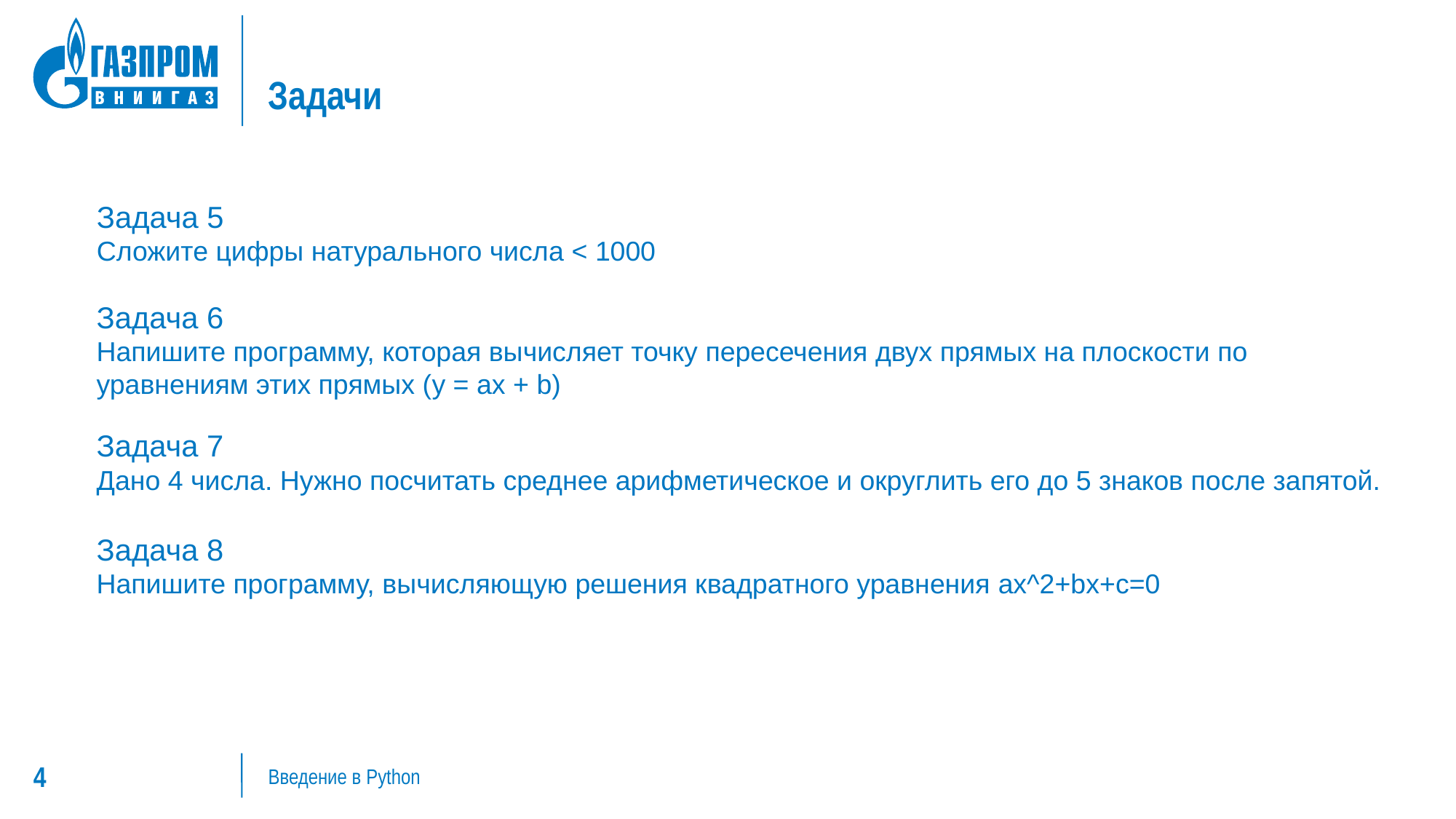

# Задачи
Задача 5
Сложите цифры натурального числа < 1000
Задача 6
Напишите программу, которая вычисляет точку пересечения двух прямых на плоскости по уравнениям этих прямых (y = ax + b)
Задача 7
Дано 4 числа. Нужно посчитать среднее арифметическое и округлить его до 5 знаков после запятой.
Задача 8
Напишите программу, вычисляющую решения квадратного уравнения ax^2+bx+c=0
Введение в Python